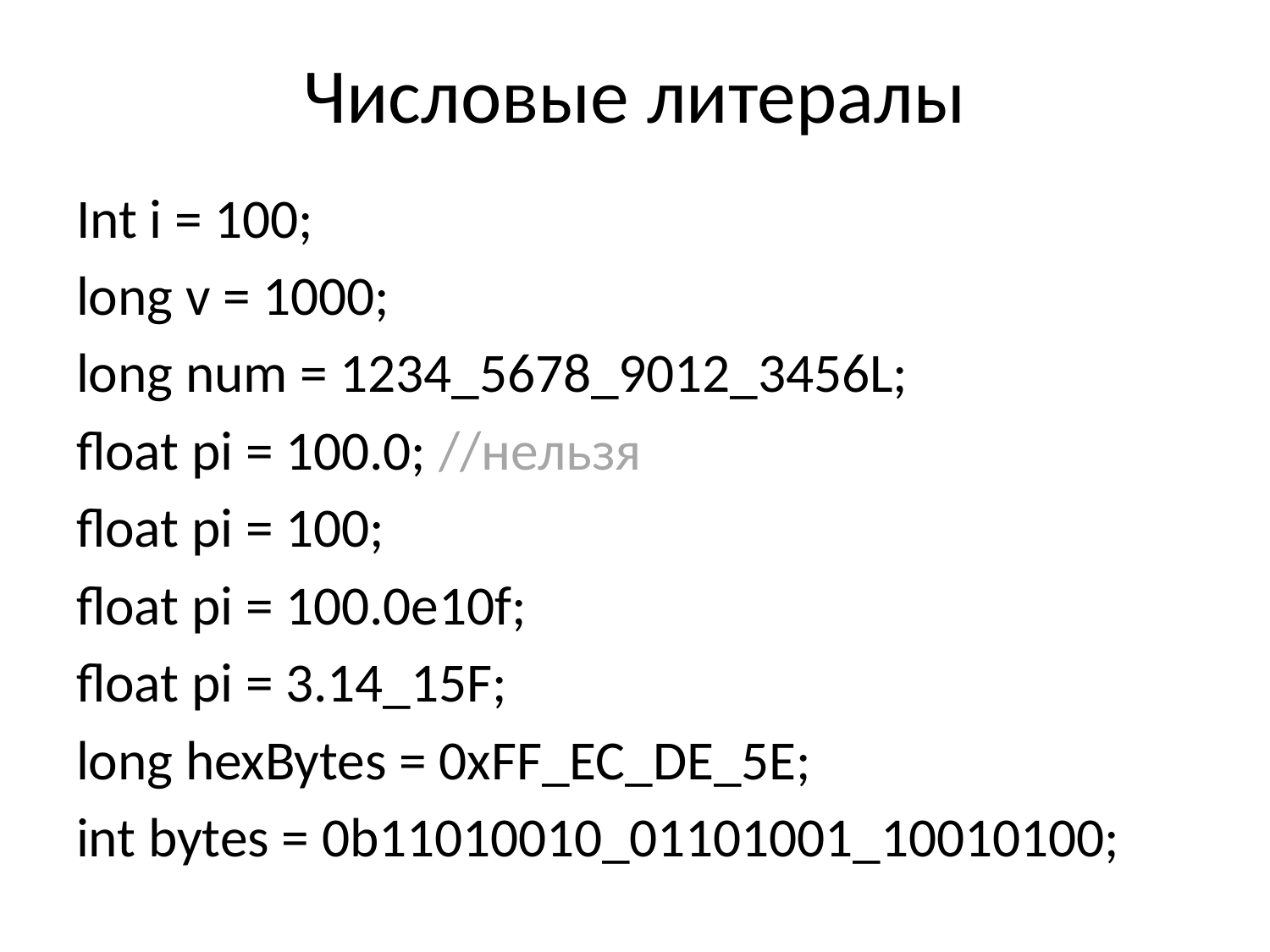

Числовые литералы
Int i = 100;
long v = 1000;
long num = 1234_5678_9012_3456L;
float pi = 100.0; //нельзя
float pi = 100;
float pi = 100.0e10f;
float pi = 3.14_15F;
long hexBytes = 0xFF_EC_DE_5E;
int bytes = 0b11010010_01101001_10010100;